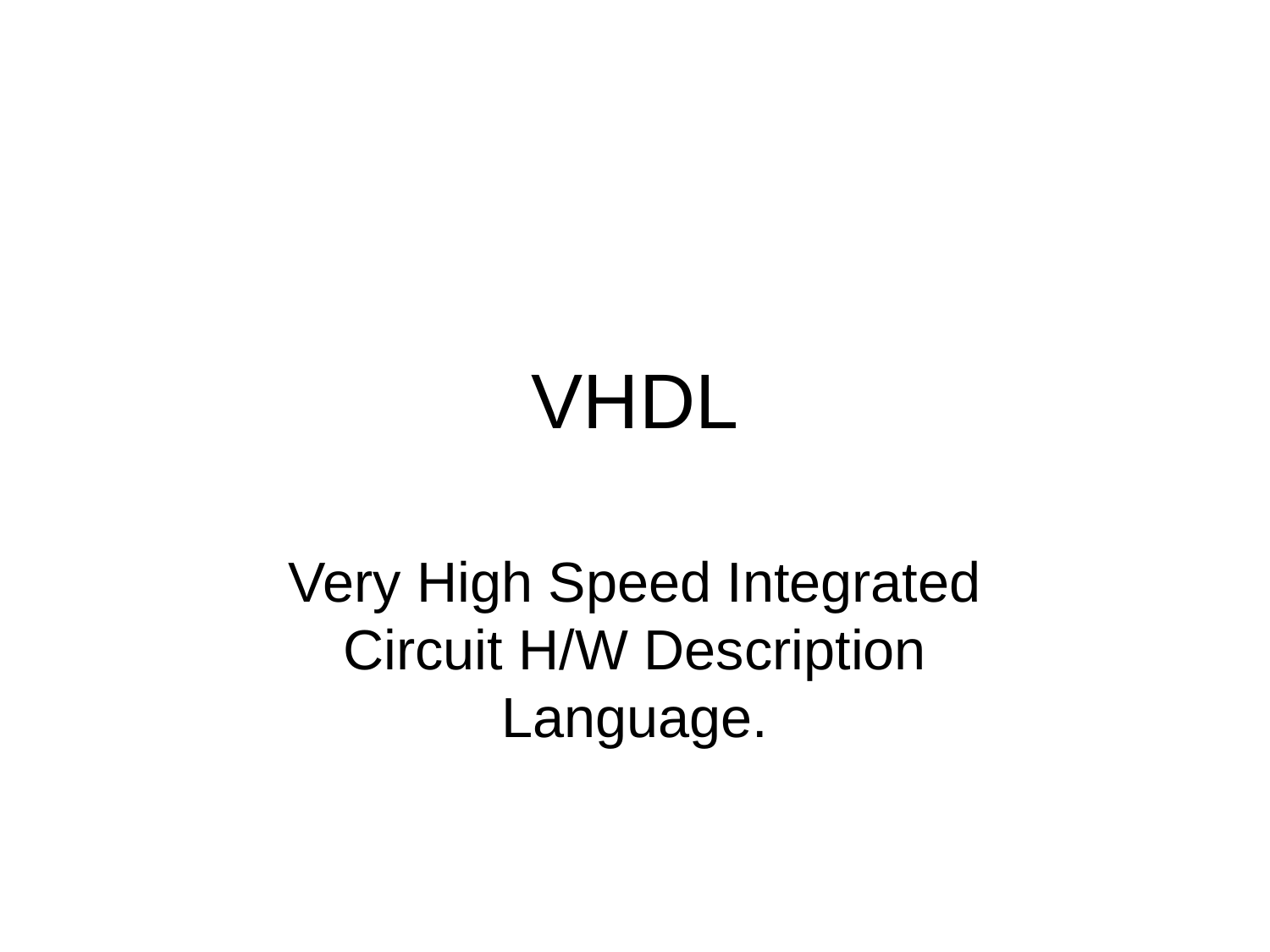

# VHDL
Very High Speed Integrated Circuit H/W Description Language.